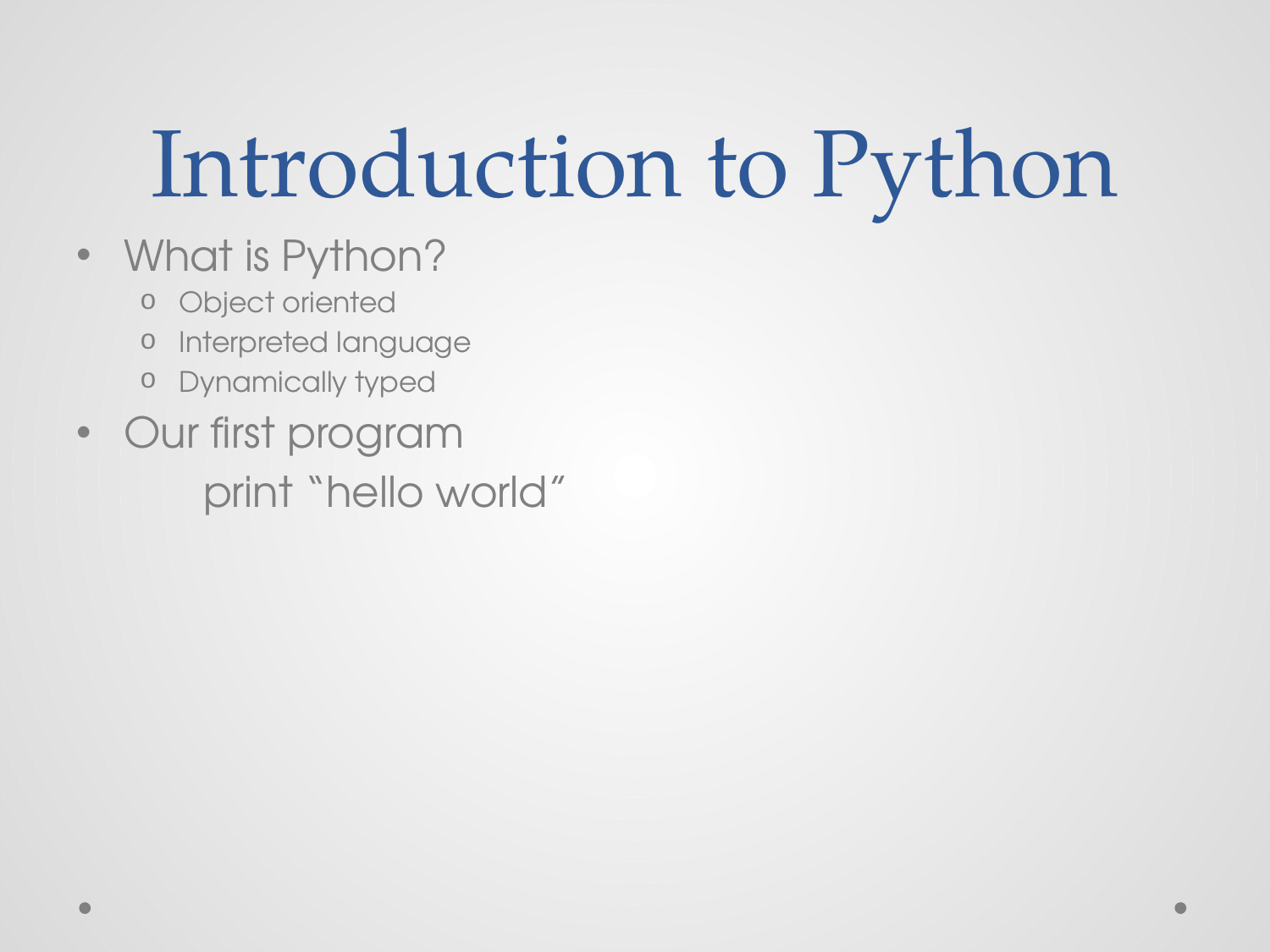

# Introduction to Python
What is Python?
Object oriented
Interpreted language
Dynamically typed
Our first program
	print “hello world”